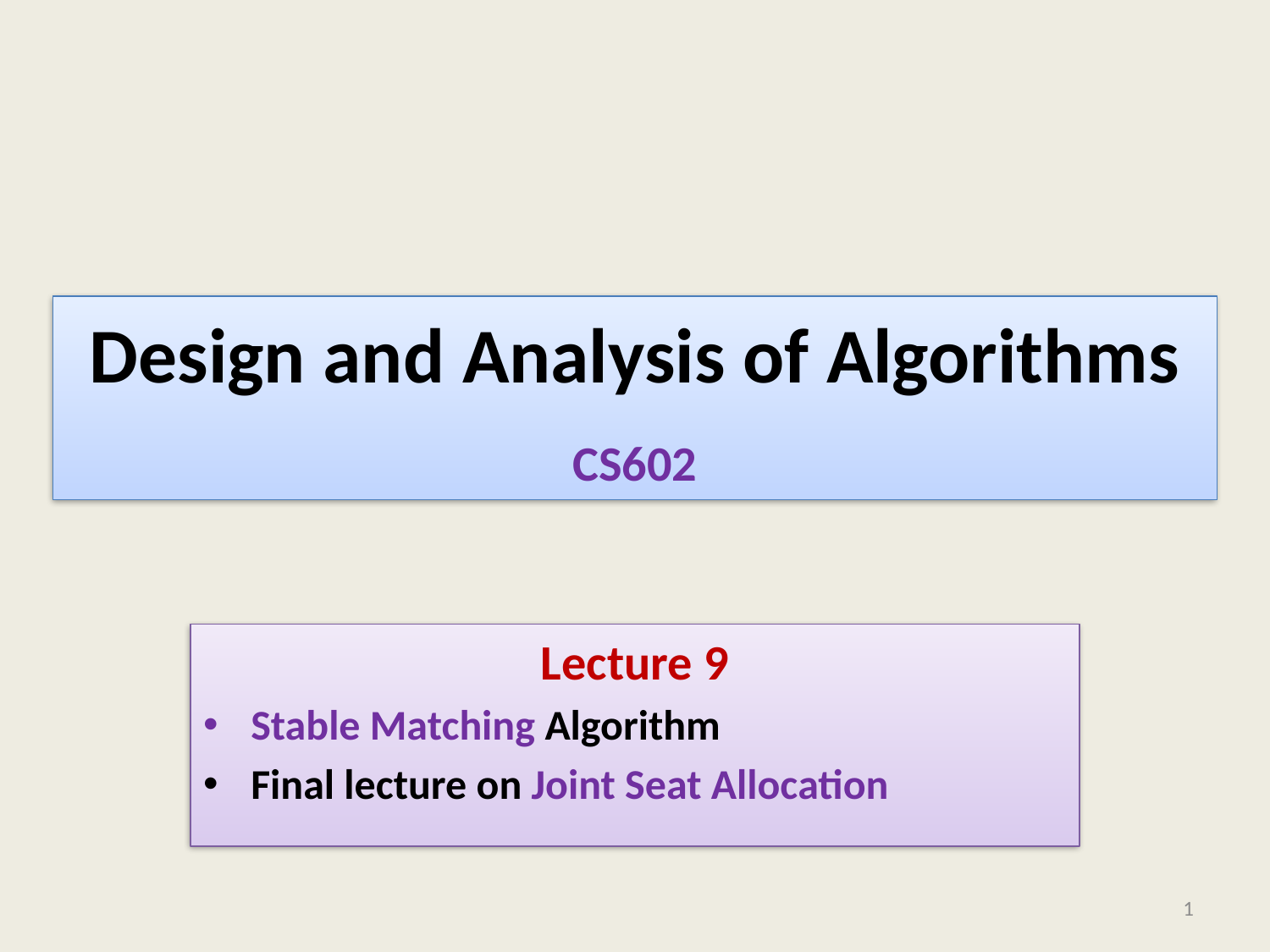

# Design and Analysis of Algorithms
CS602
Lecture 9
Stable Matching Algorithm
Final lecture on Joint Seat Allocation

1